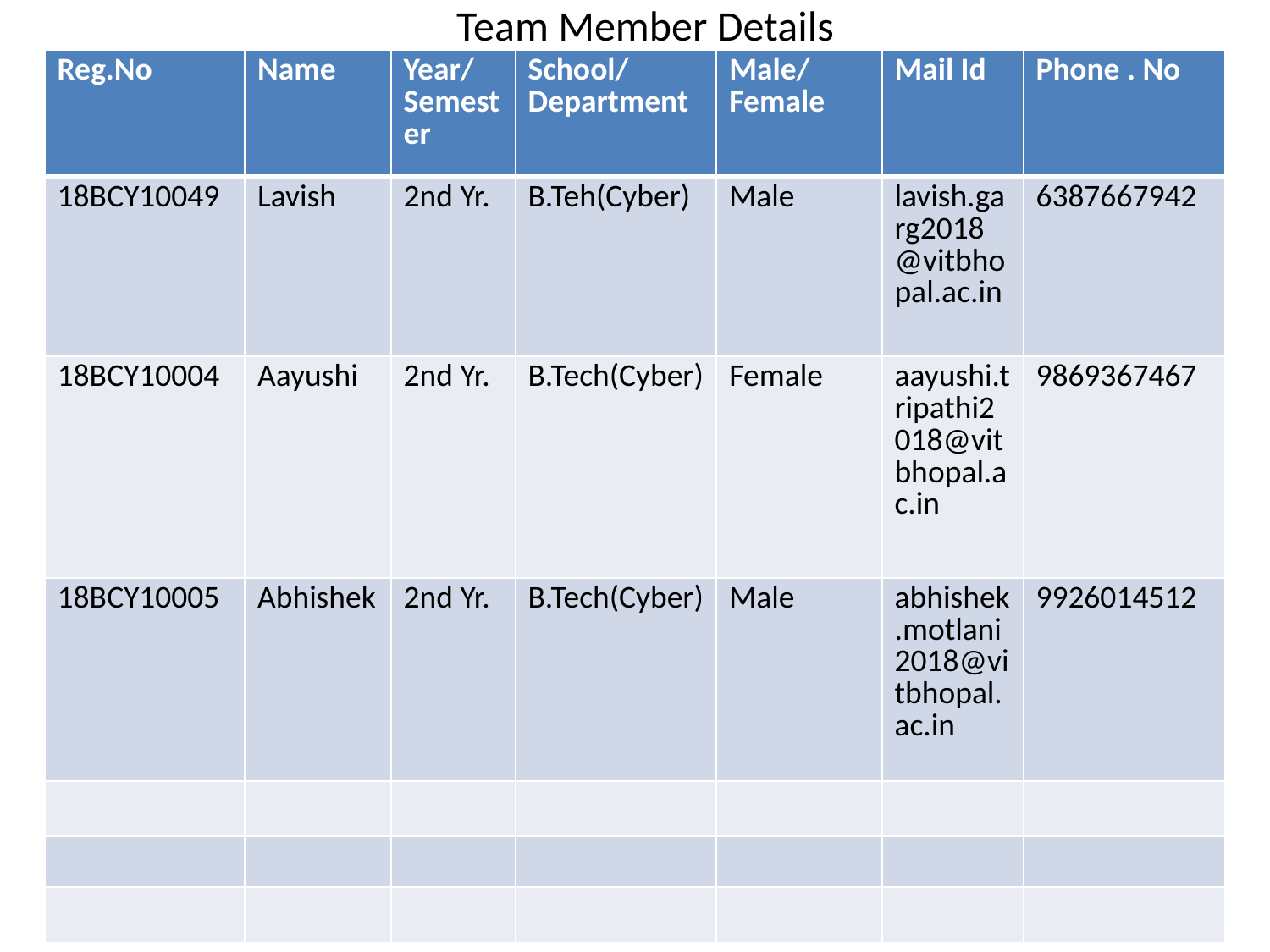

# Team Member Details
| Reg.No | Name | Year/ Semester | School/ Department | Male/ Female | Mail Id | Phone . No |
| --- | --- | --- | --- | --- | --- | --- |
| 18BCY10049 | Lavish | 2nd Yr. | B.Teh(Cyber) | Male | lavish.garg2018@vitbhopal.ac.in | 6387667942 |
| 18BCY10004 | Aayushi | 2nd Yr. | B.Tech(Cyber) | Female | aayushi.tripathi2018@vitbhopal.ac.in | 9869367467 |
| 18BCY10005 | Abhishek | 2nd Yr. | B.Tech(Cyber) | Male | abhishek.motlani2018@vitbhopal.ac.in | 9926014512 |
|  |  |  |  |  |  |  |
|  |  |  |  |  |  |  |
|  |  |  |  |  |  |  |